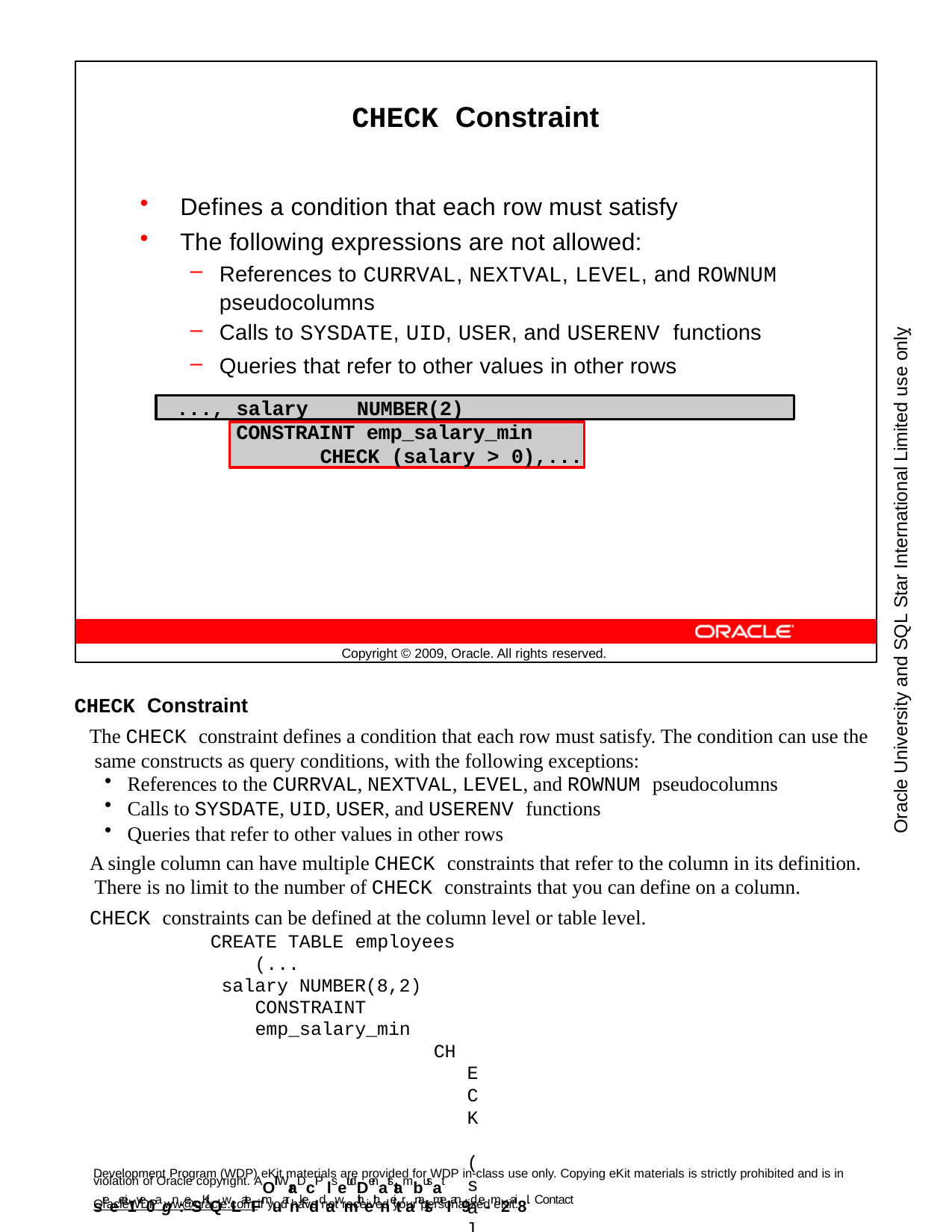

CHECK Constraint

Defines a condition that each row must satisfy
The following expressions are not allowed:
References to CURRVAL, NEXTVAL, LEVEL, and ROWNUM
pseudocolumns
Calls to SYSDATE, UID, USER, and USERENV functions
Queries that refer to other values in other rows
Oracle University and SQL Star International Limited use onlyฺ
..., salary	NUMBER(2)
CONSTRAINT emp_salary_min
CHECK (salary > 0),...
Copyright © 2009, Oracle. All rights reserved.
CHECK Constraint
The CHECK constraint defines a condition that each row must satisfy. The condition can use the  same constructs as query conditions, with the following exceptions:
References to the CURRVAL, NEXTVAL, LEVEL, and ROWNUM pseudocolumns
Calls to SYSDATE, UID, USER, and USERENV functions
Queries that refer to other values in other rows
A single column can have multiple CHECK constraints that refer to the column in its definition.  There is no limit to the number of CHECK constraints that you can define on a column.
CHECK constraints can be defined at the column level or table level.
CREATE TABLE employees  (...
salary NUMBER(8,2) CONSTRAINT emp_salary_min
CHECK (salary > 0),
...
Development Program (WDP) eKit materials are provided for WDP in-class use only. Copying eKit materials is strictly prohibited and is in
violation of Oracle copyright. AOll WraDcP lsetudDenatstambusat sreecei1ve0agn:eSKitQwLateFrmuarnkeddawmithethneitranalsmeI an9d e-m2ai8l. Contact
OracleWDP_ww@oracle.com if you have not received your personalized eKit.